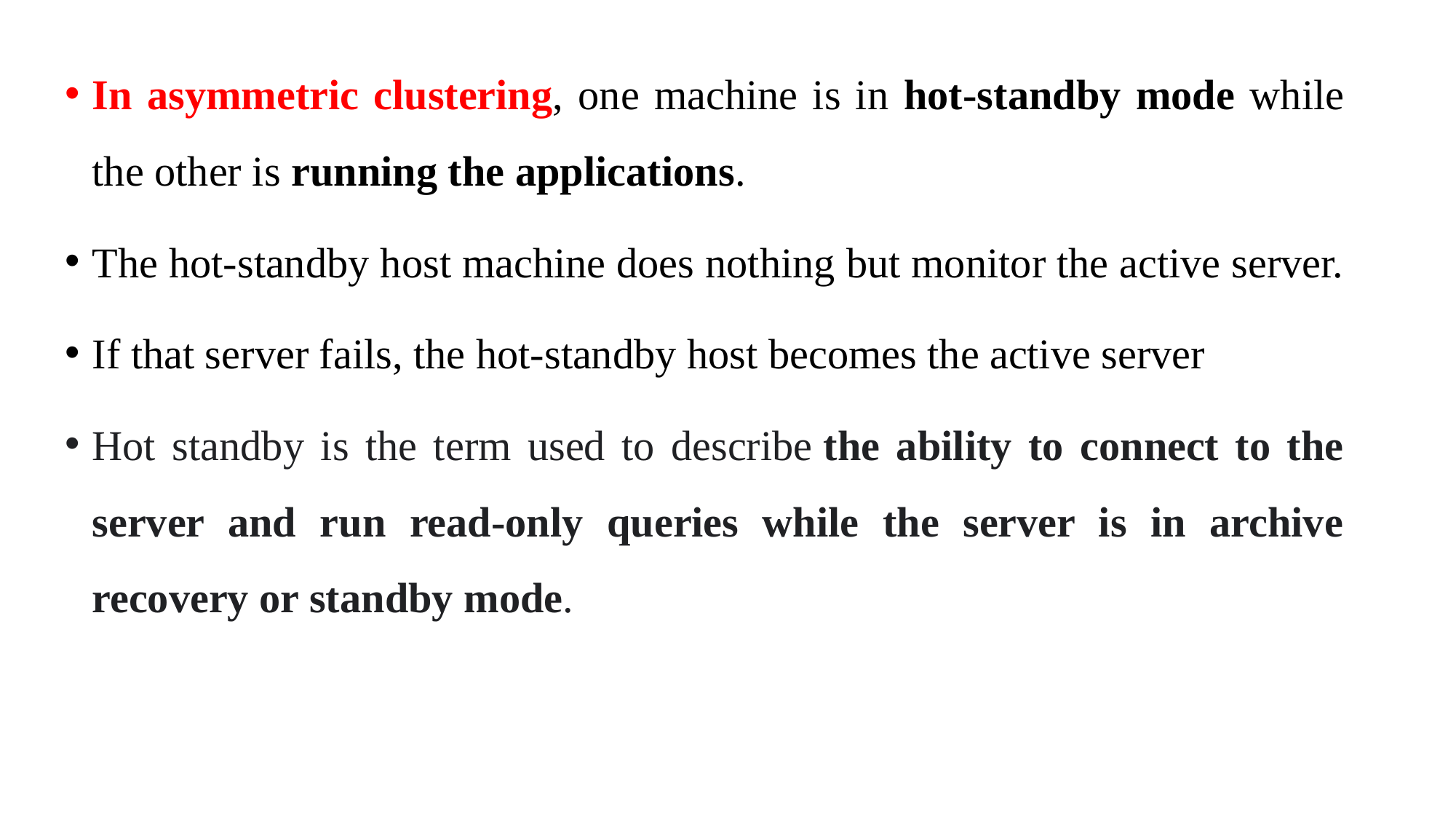

In asymmetric clustering, one machine is in hot-standby mode while the other is running the applications.
The hot-standby host machine does nothing but monitor the active server.
If that server fails, the hot-standby host becomes the active server
Hot standby is the term used to describe the ability to connect to the server and run read-only queries while the server is in archive recovery or standby mode.